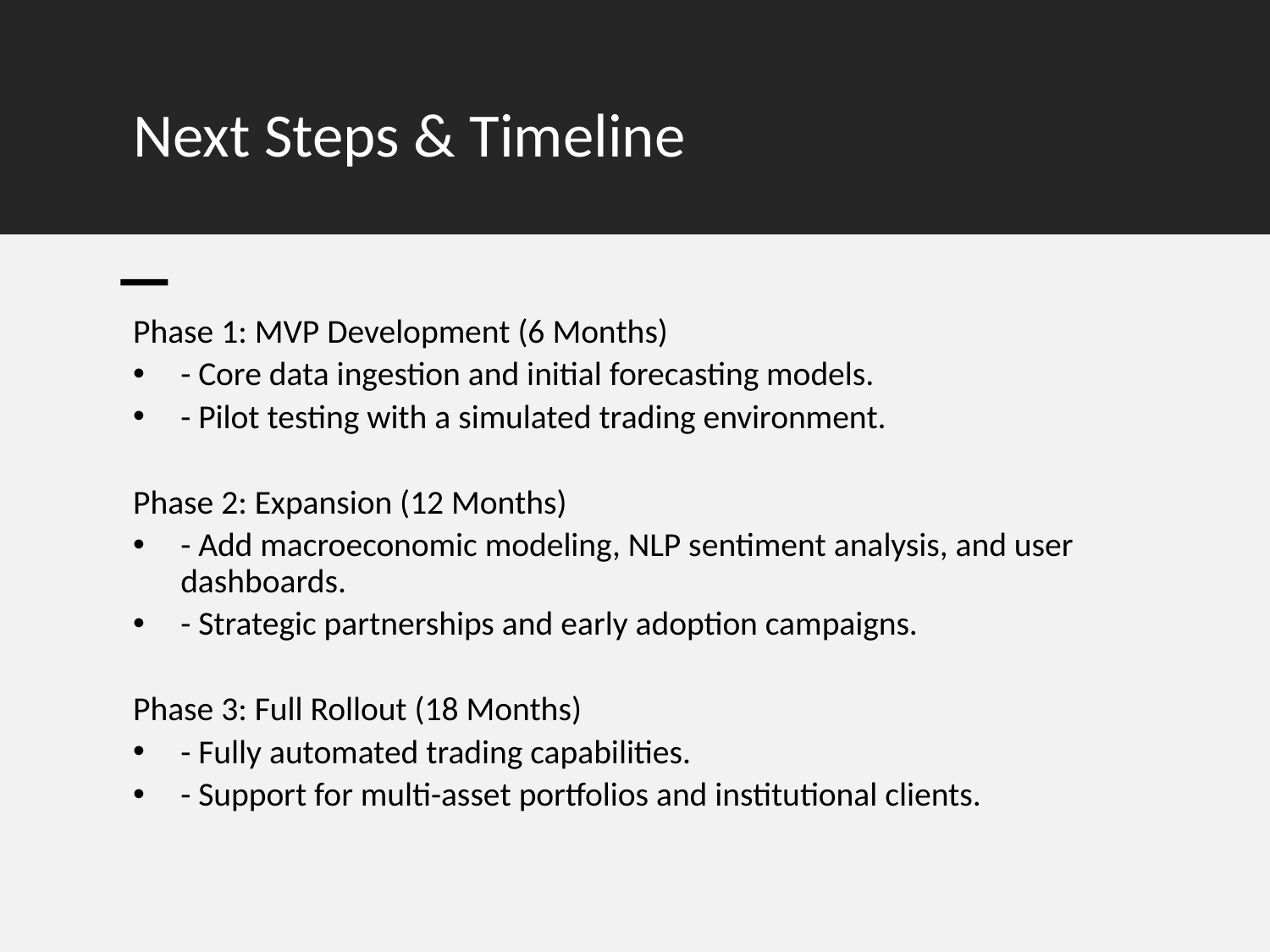

# Next Steps & Timeline

Phase 1: MVP Development (6 Months)
- Core data ingestion and initial forecasting models.
- Pilot testing with a simulated trading environment.

Phase 2: Expansion (12 Months)
- Add macroeconomic modeling, NLP sentiment analysis, and user dashboards.
- Strategic partnerships and early adoption campaigns.

Phase 3: Full Rollout (18 Months)
- Fully automated trading capabilities.
- Support for multi-asset portfolios and institutional clients.